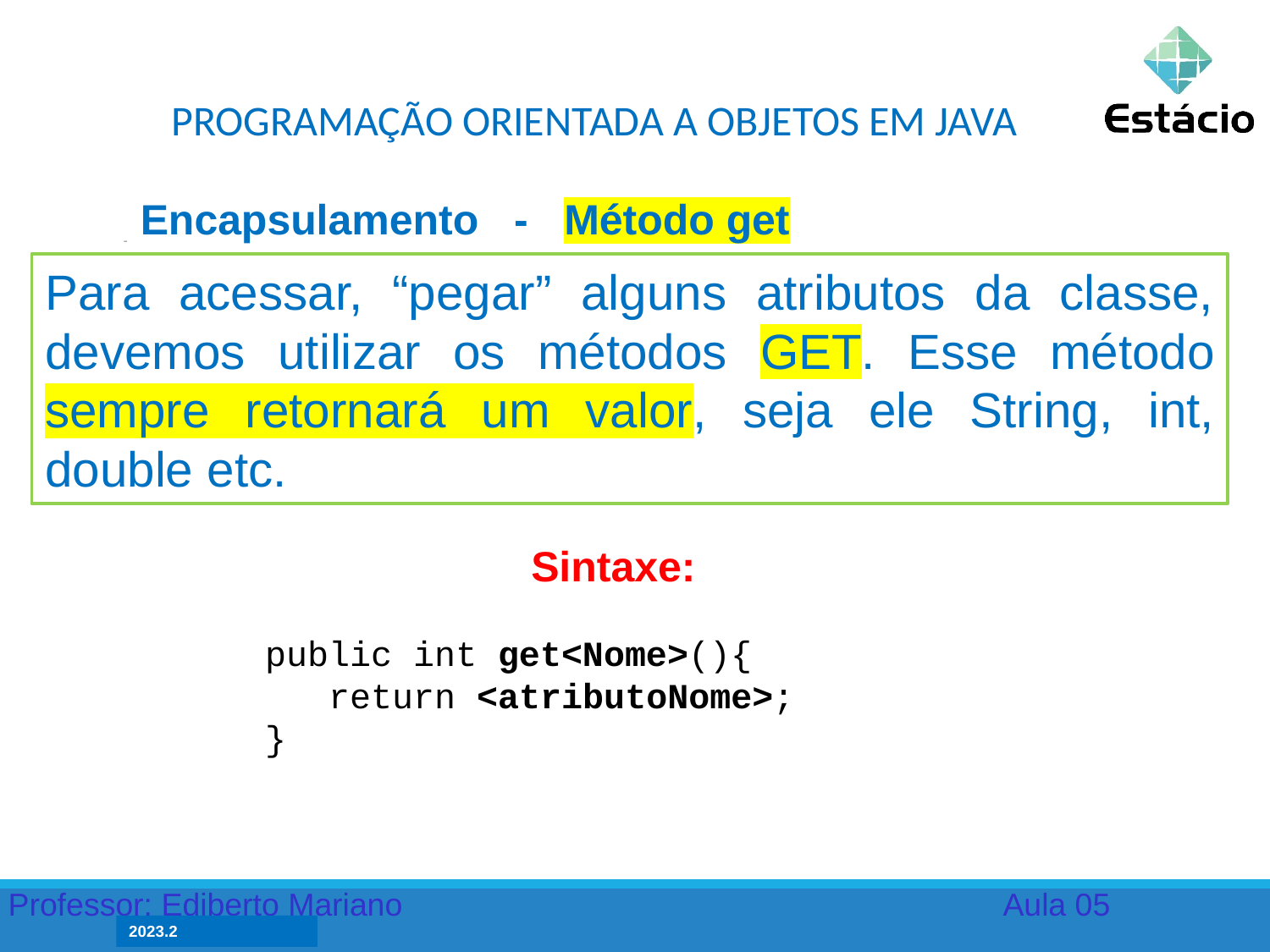

PROGRAMAÇÃO ORIENTADA A OBJETOS EM JAVA
Encapsulamento   -   Método get
Para acessar, “pegar” alguns atributos da classe, devemos utilizar os métodos GET. Esse método sempre retornará um valor, seja ele String, int, double etc.
Sintaxe:
public int get<Nome>(){
   return <atributoNome>;
}